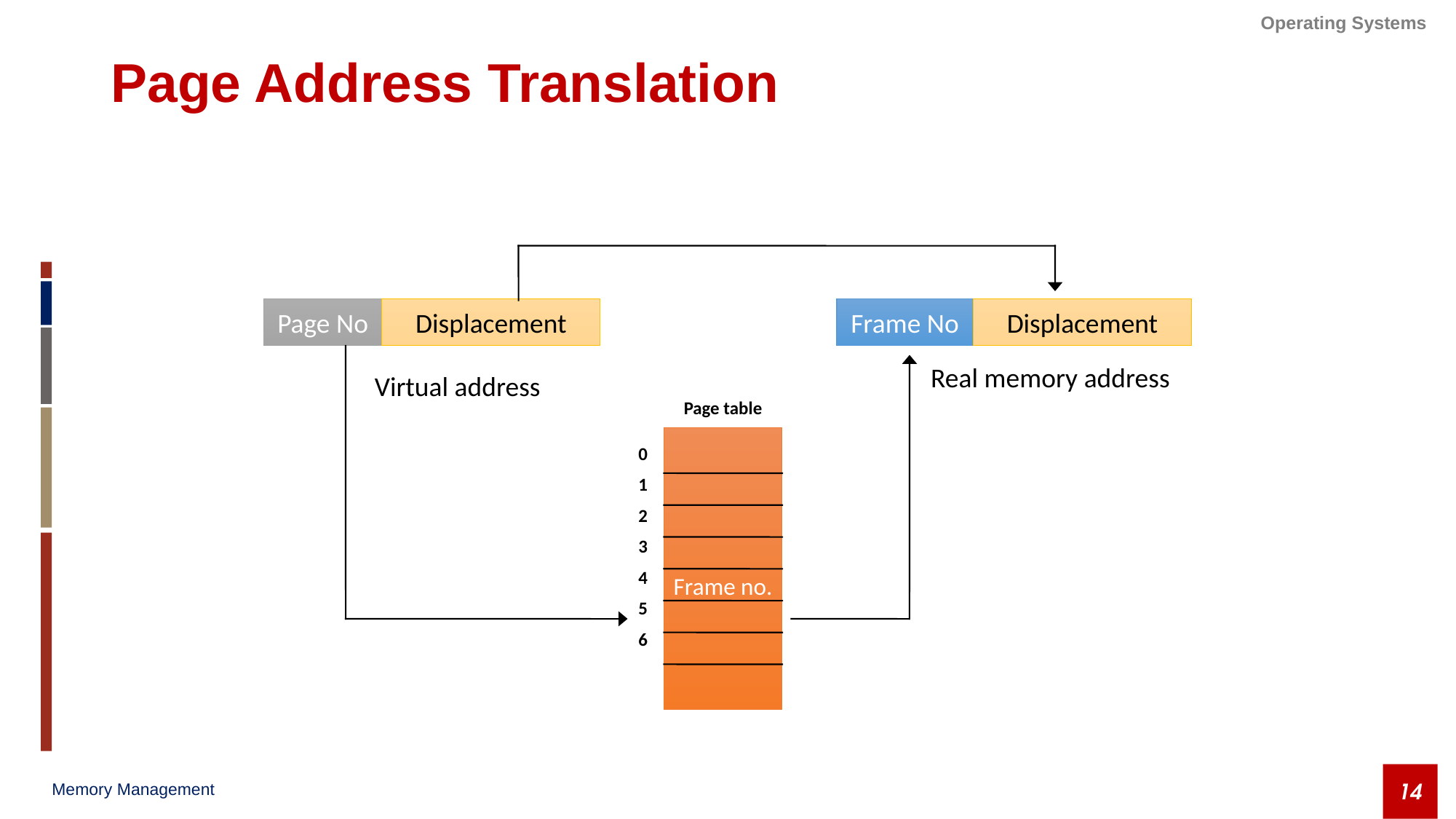

# Page Address Translation

Page No
Displacement
Frame No
Displacement

Real memory address
Virtual address
Page table

Frame no.

0
1
2
3
4
5
6